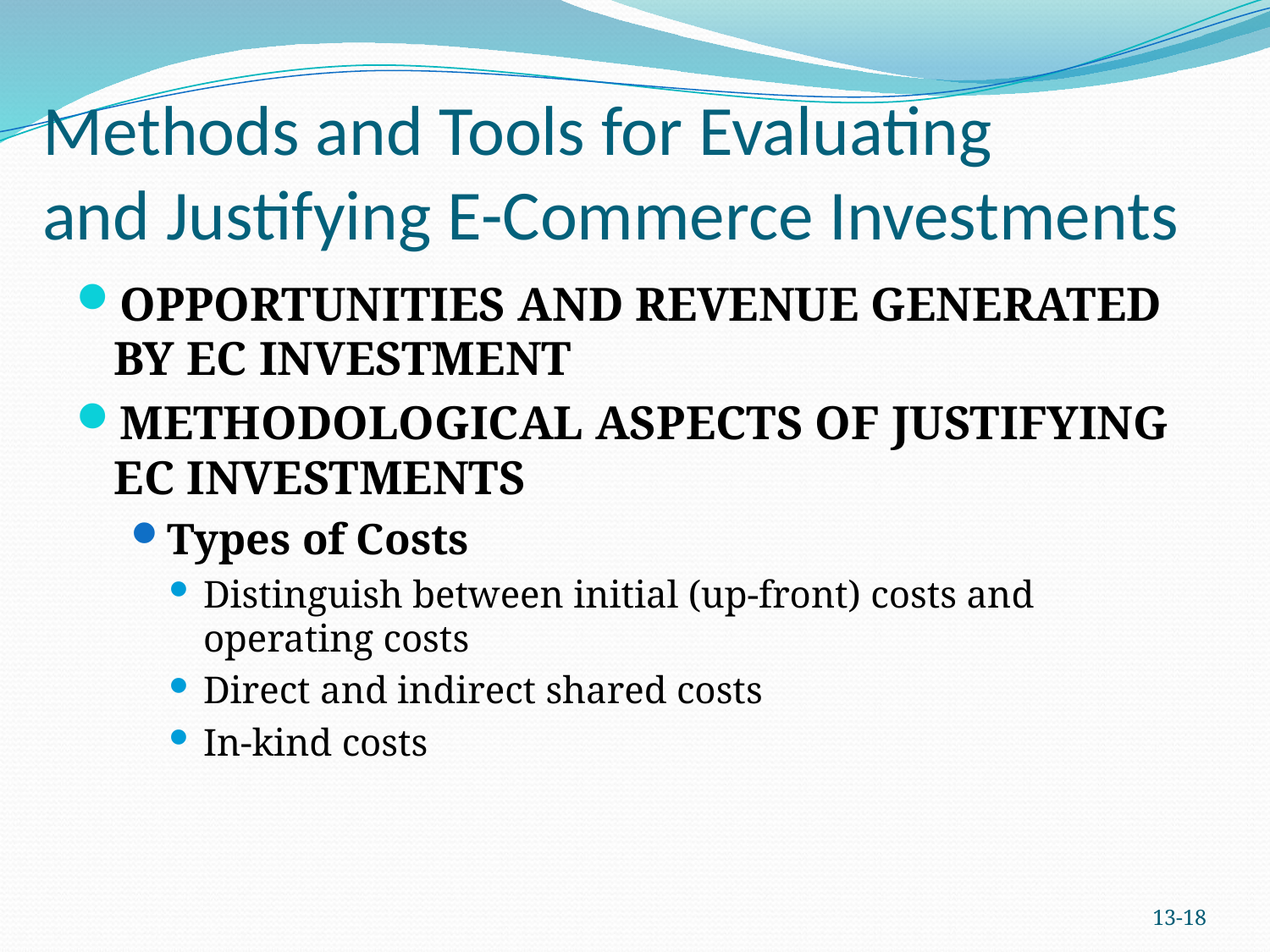

# Methods and Tools for Evaluating and Justifying E-Commerce Investments
OPPORTUNITIES AND REVENUE GENERATED BY EC INVESTMENT
METHODOLOGICAL ASPECTS OF JUSTIFYING EC INVESTMENTS
Types of Costs
Distinguish between initial (up-front) costs and operating costs
Direct and indirect shared costs
In-kind costs
13-18